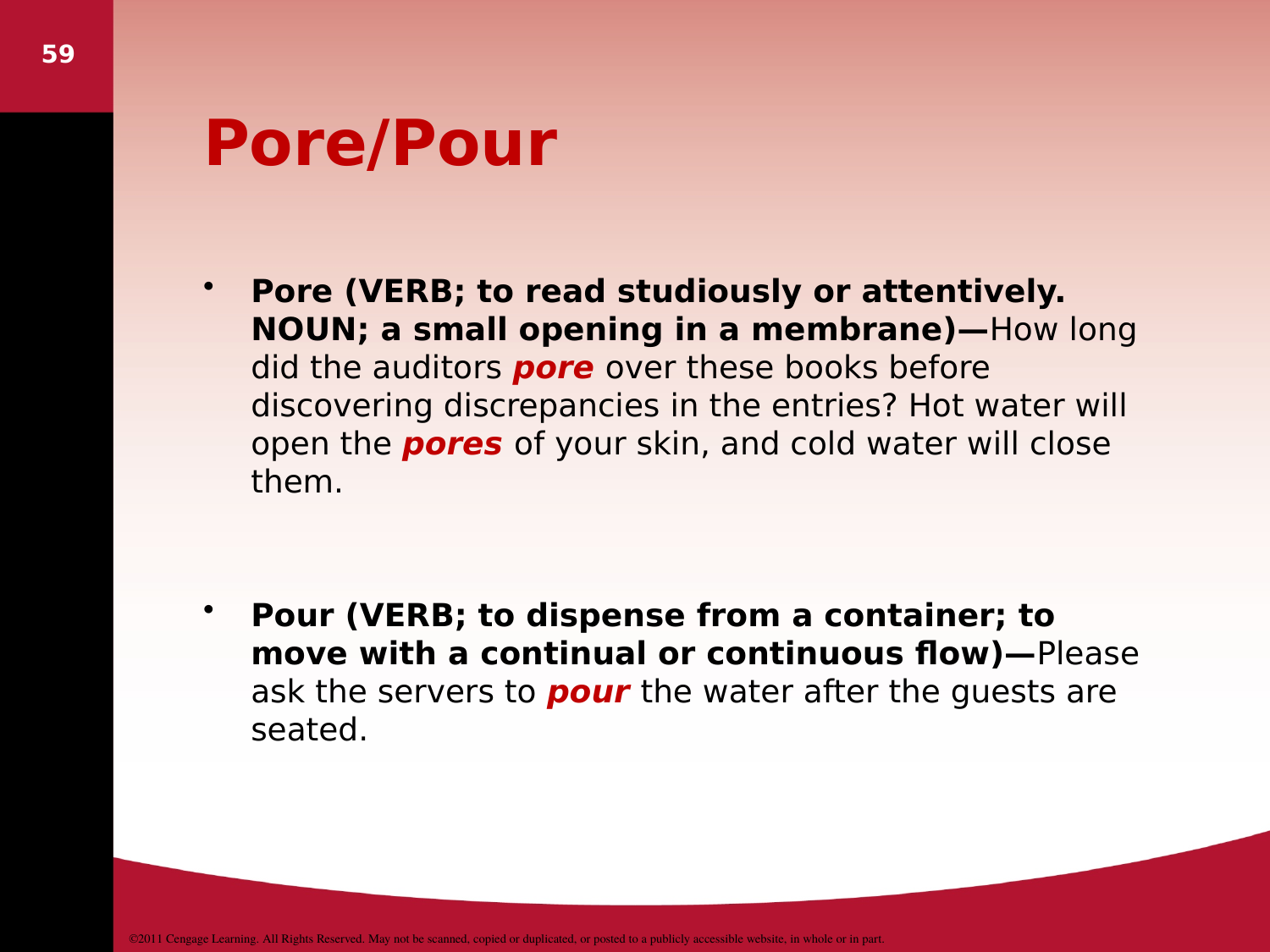

59
# Pore/Pour
Pore (VERB; to read studiously or attentively. NOUN; a small opening in a membrane)—How long did the auditors pore over these books before discovering discrepancies in the entries? Hot water will open the pores of your skin, and cold water will close them.

Pour (VERB; to dispense from a container; to move with a continual or continuous flow)—Please ask the servers to pour the water after the guests are seated.